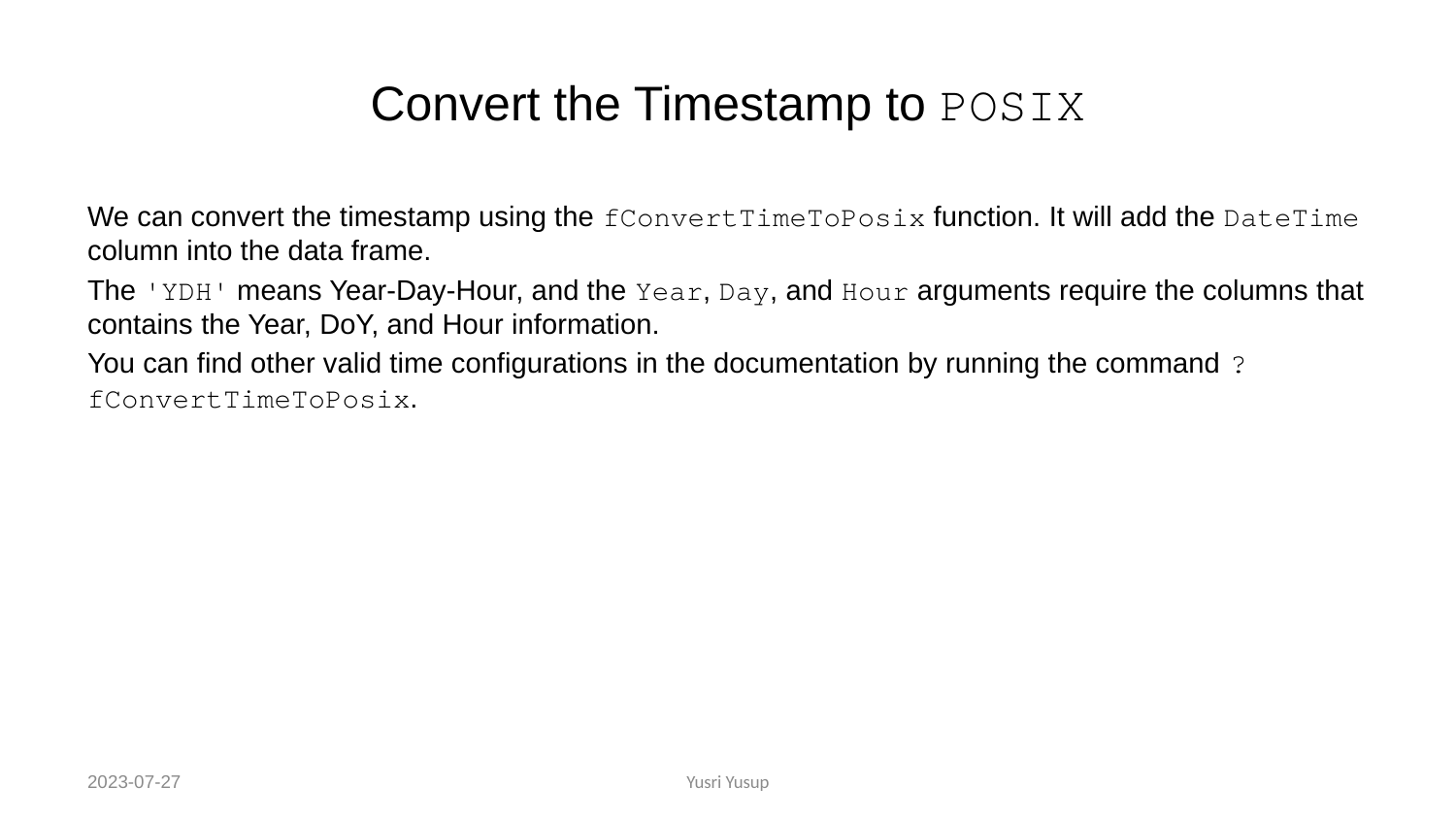

# Convert the Timestamp to POSIX
We can convert the timestamp using the fConvertTimeToPosix function. It will add the DateTime column into the data frame.
The 'YDH' means Year-Day-Hour, and the Year, Day, and Hour arguments require the columns that contains the Year, DoY, and Hour information.
You can find other valid time configurations in the documentation by running the command ?fConvertTimeToPosix.
2023-07-27
Yusri Yusup